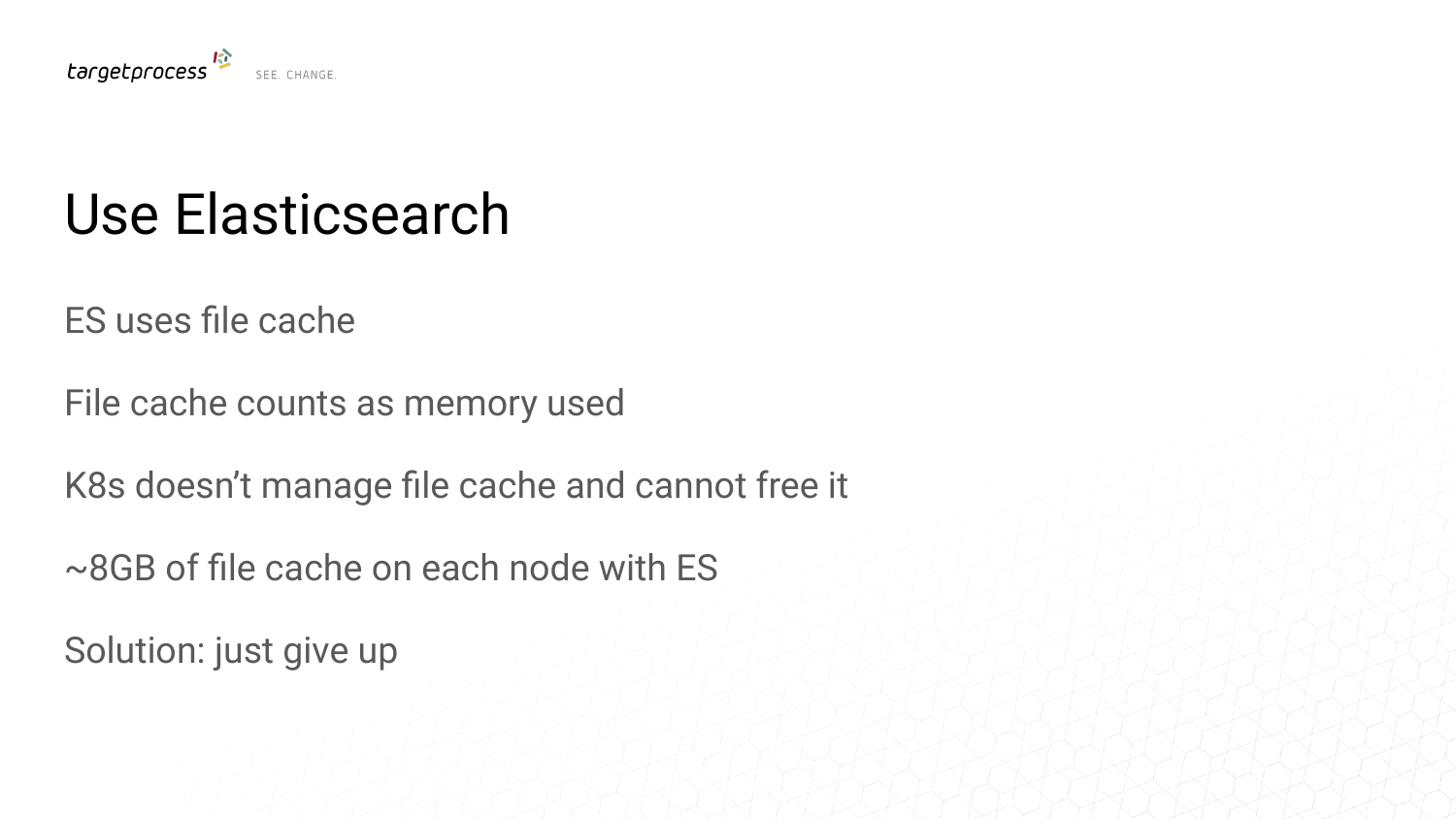

# Use Elasticsearch
ES uses file cache
File cache counts as memory used
K8s doesn’t manage file cache and cannot free it
~8GB of file cache on each node with ES
Solution: just give up